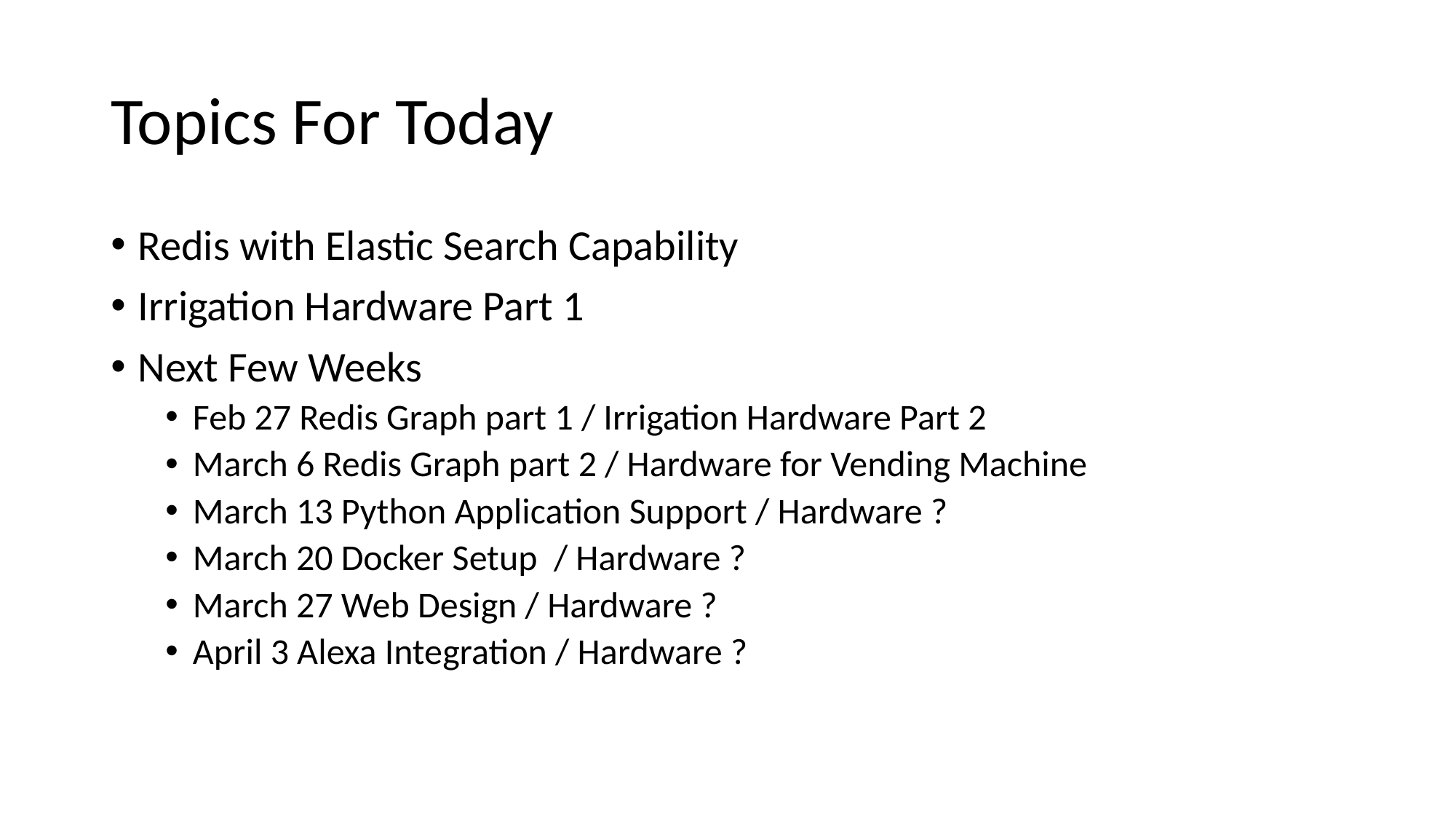

# Topics For Today
Redis with Elastic Search Capability
Irrigation Hardware Part 1
Next Few Weeks
Feb 27 Redis Graph part 1 / Irrigation Hardware Part 2
March 6 Redis Graph part 2 / Hardware for Vending Machine
March 13 Python Application Support / Hardware ?
March 20 Docker Setup  / Hardware ?
March 27 Web Design / Hardware ?
April 3 Alexa Integration / Hardware ?